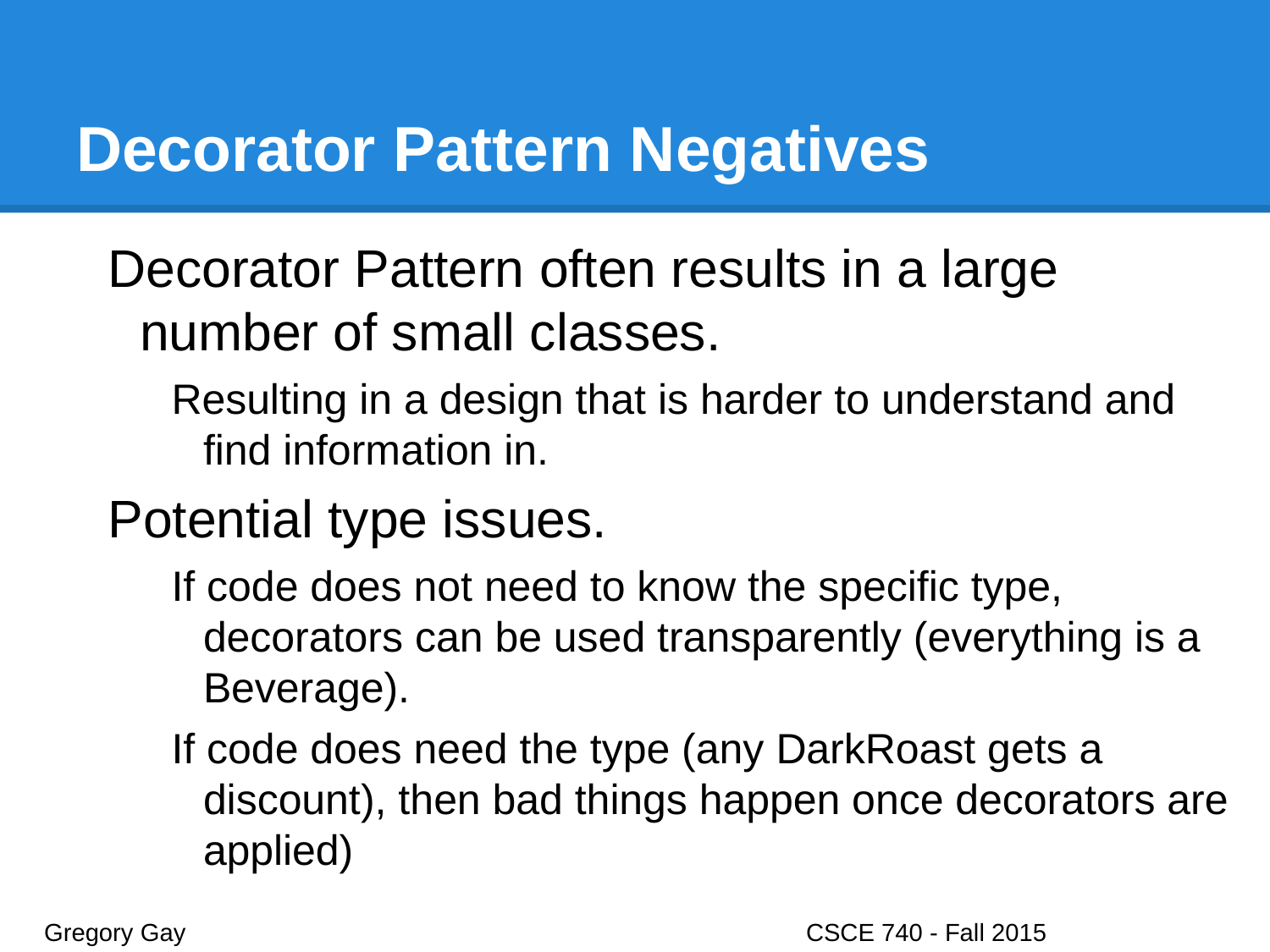

# Decorator Pattern Negatives
Decorator Pattern often results in a large number of small classes.
Resulting in a design that is harder to understand and find information in.
Potential type issues.
If code does not need to know the specific type, decorators can be used transparently (everything is a Beverage).
If code does need the type (any DarkRoast gets a discount), then bad things happen once decorators are applied)
Gregory Gay					CSCE 740 - Fall 2015								13